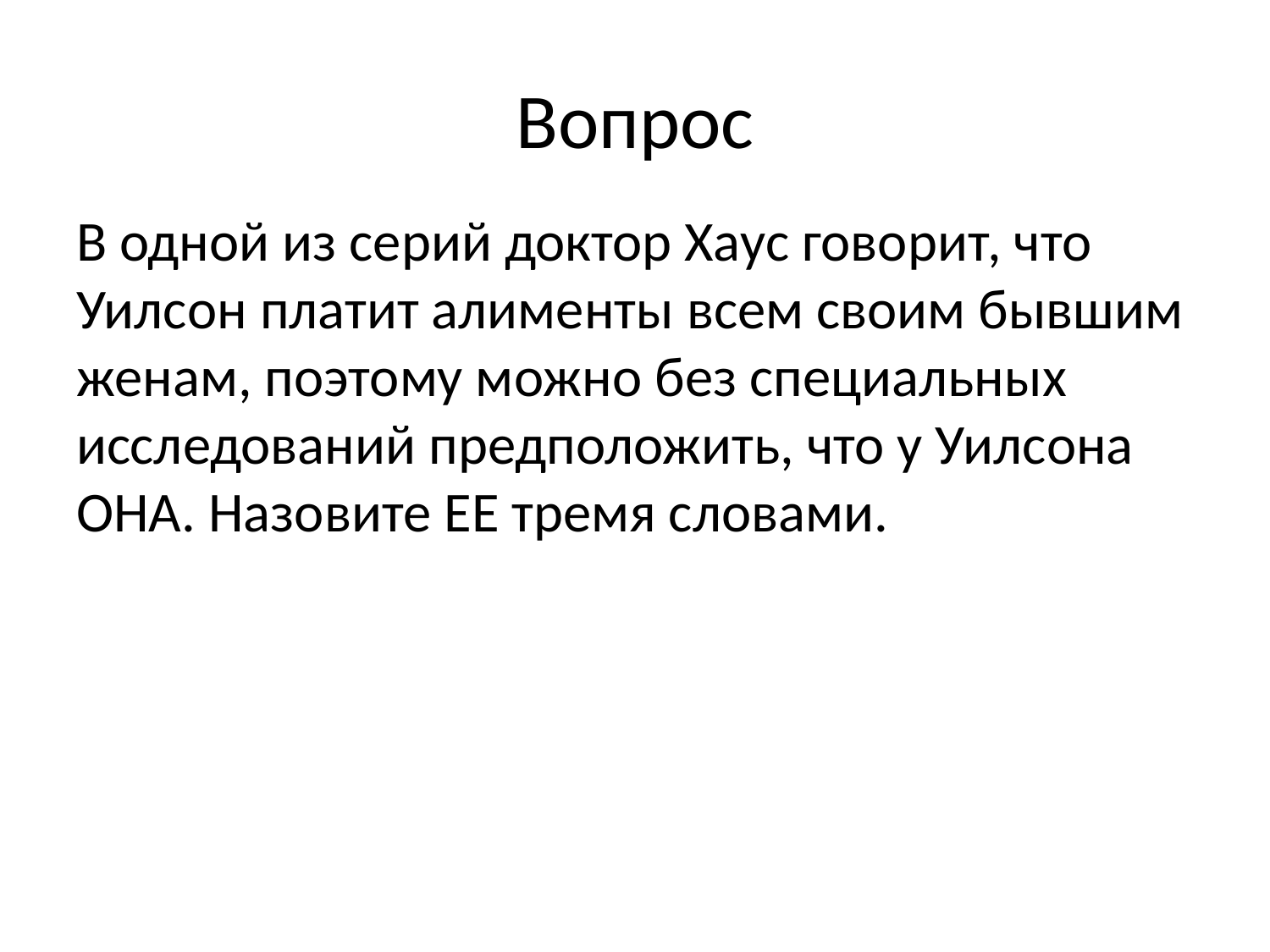

# Вопрос
В одной из серий доктор Хаус говорит, что Уилсон платит алименты всем своим бывшим женам, поэтому можно без специальных исследований предположить, что у Уилсона ОНА. Назовите ЕЕ тремя словами.